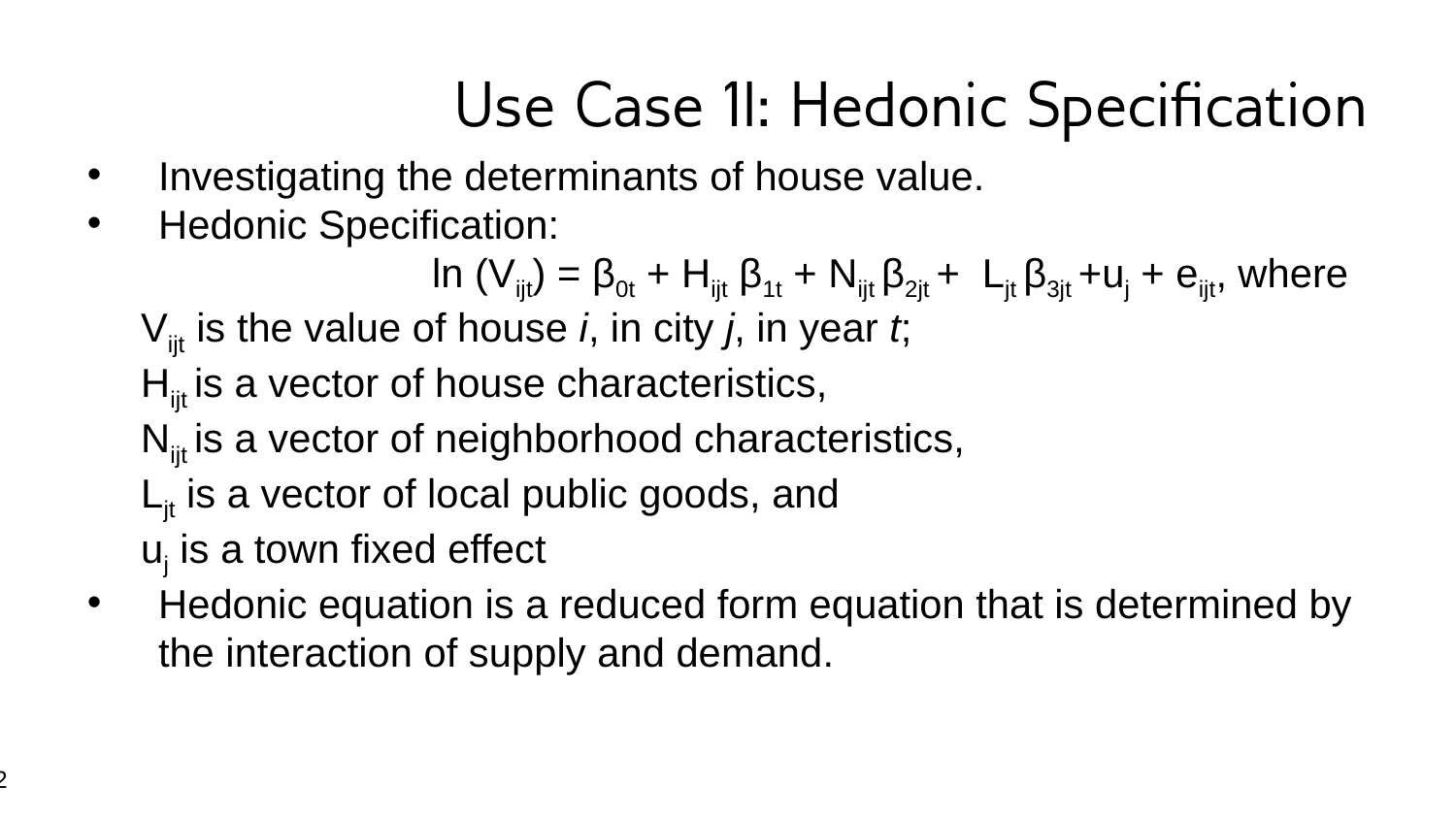

Use Case 1I: Hedonic Specification
Investigating the determinants of house value.
Hedonic Specification:
		ln (Vijt) = β0t + Hijt β1t + Nijt β2jt +  Ljt β3jt +uj + eijt, where
Vijt is the value of house i, in city j, in year t;
Hijt is a vector of house characteristics,
Nijt is a vector of neighborhood characteristics,
Ljt is a vector of local public goods, and
uj is a town fixed effect
Hedonic equation is a reduced form equation that is determined by the interaction of supply and demand.